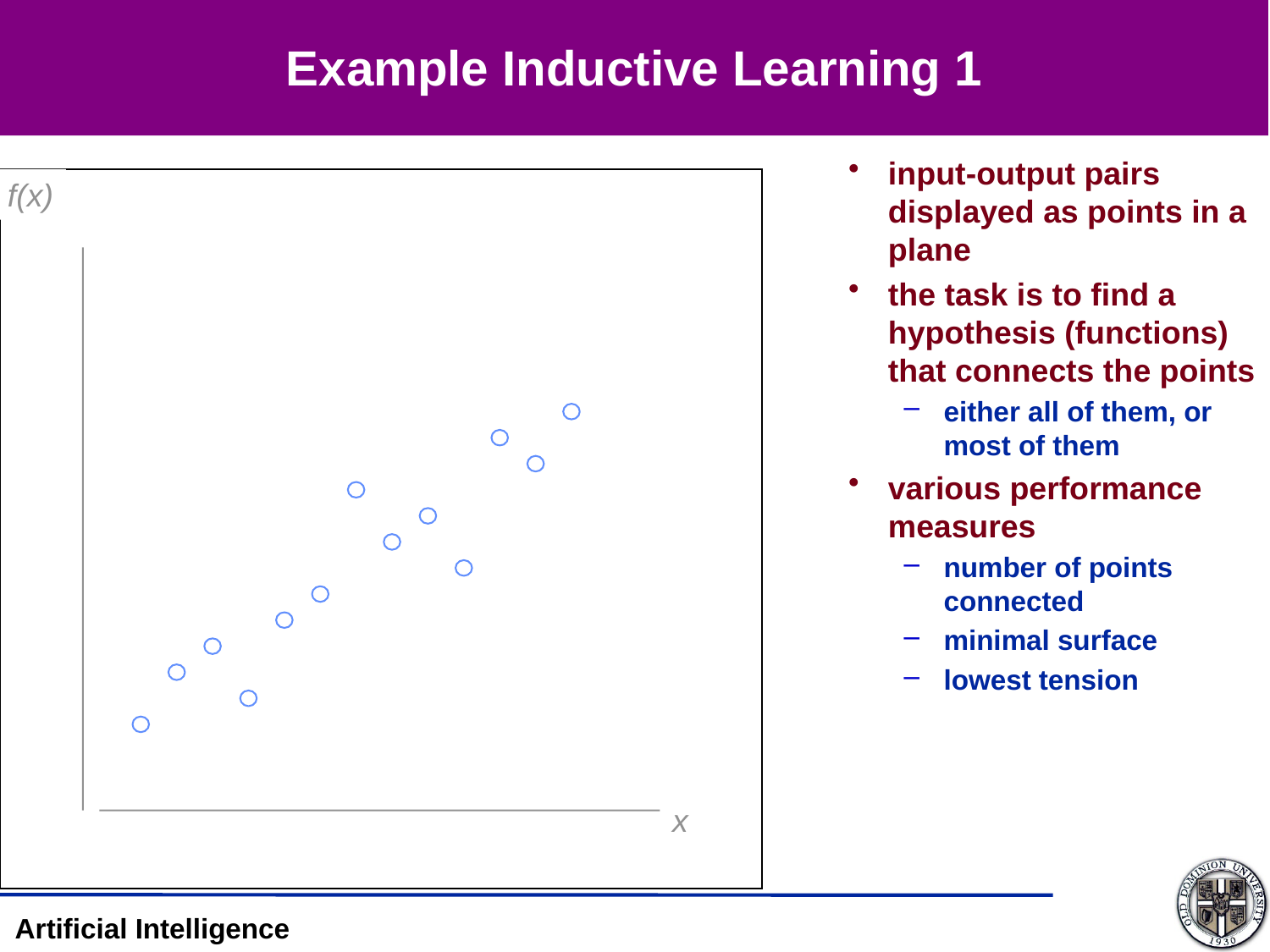

# Example Inductive Learning 1
input-output pairs displayed as points in a plane
the task is to find a hypothesis (functions) that connects the points
either all of them, or most of them
various performance measures
number of points connected
minimal surface
lowest tension

f(x)
x